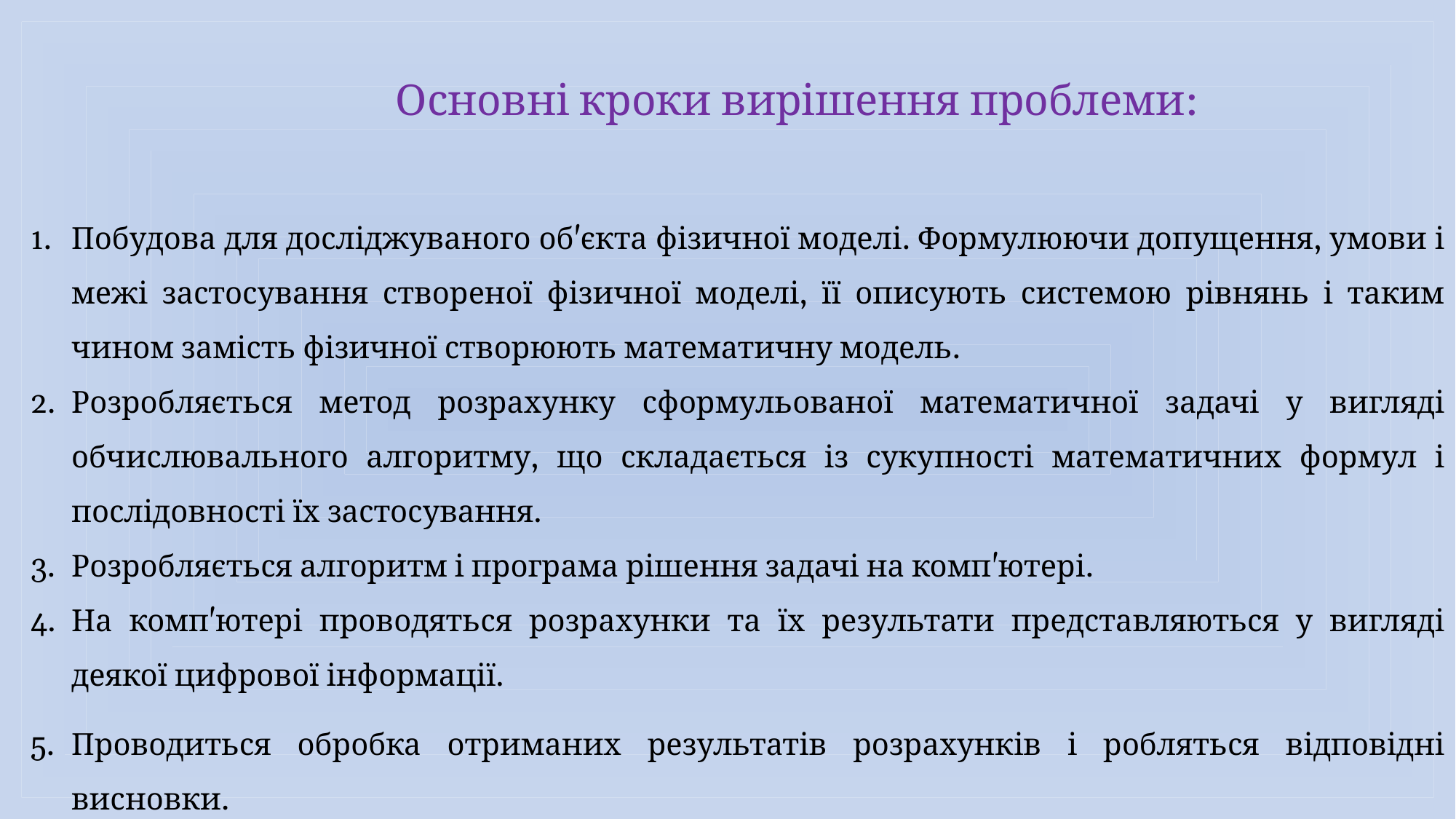

Основні кроки вирішення проблеми:

Побудова для досліджуваного об'єкта фізичної моделі. Формулюючи допущення, умови і межі застосування створеної фізичної моделі, її описують системою рівнянь і таким чином замість фізичної створюють математичну модель.
Розробляється метод розрахунку сформульованої математичної задачі у вигляді обчислювального алгоритму, що складається із сукупності математичних формул і послідовності їх застосування.
Розробляється алгоритм і програма рішення задачі на комп'ютері.
На комп'ютері проводяться розрахунки та їх результати представляються у вигляді деякої цифрової інформації.
Проводиться обробка отриманих результатів розрахунків і робляться відповідні висновки.